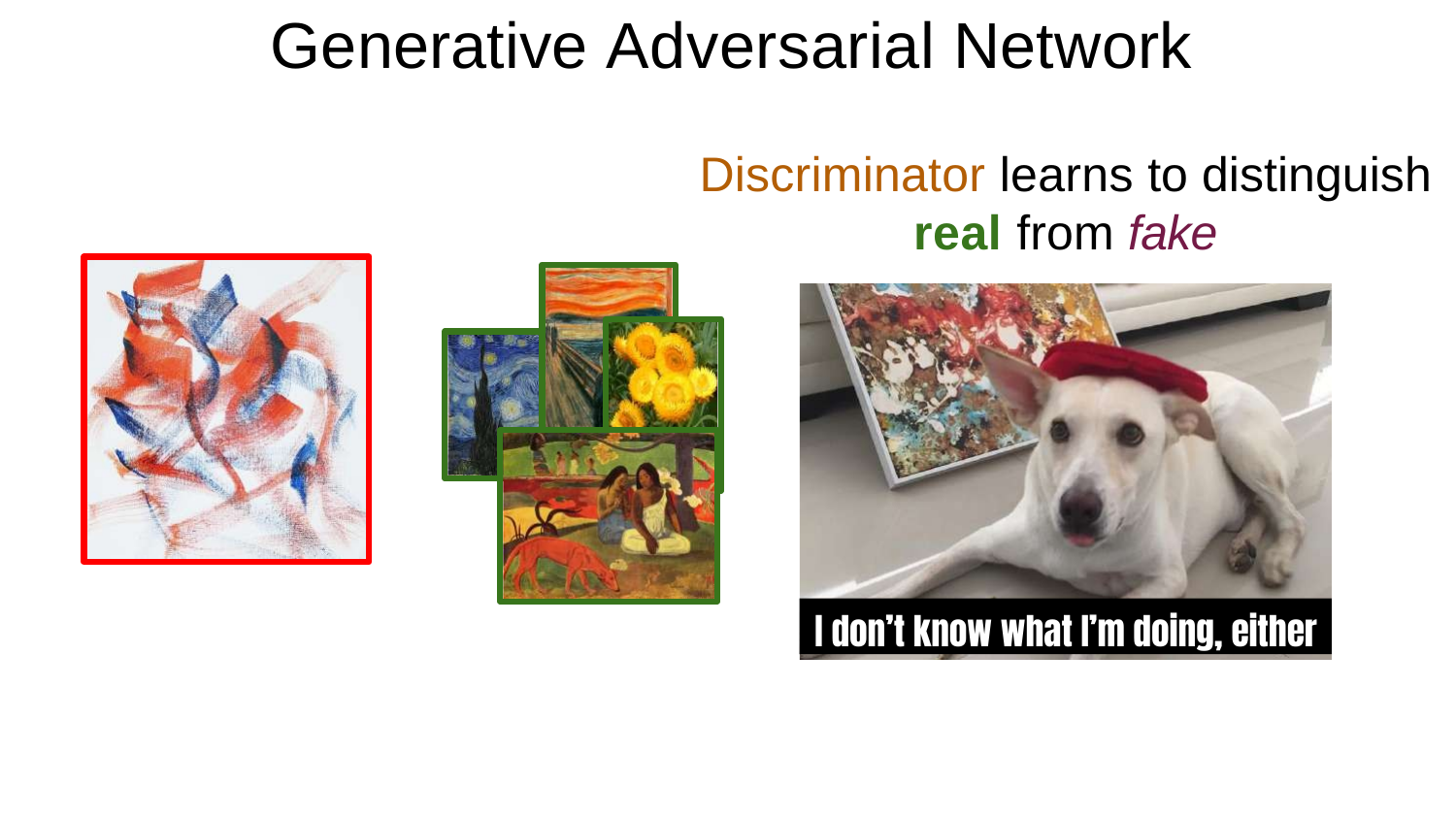

# Generative Adversarial Network
Discriminator learns to distinguish
real from fake

I don’t know what I’m doing, either